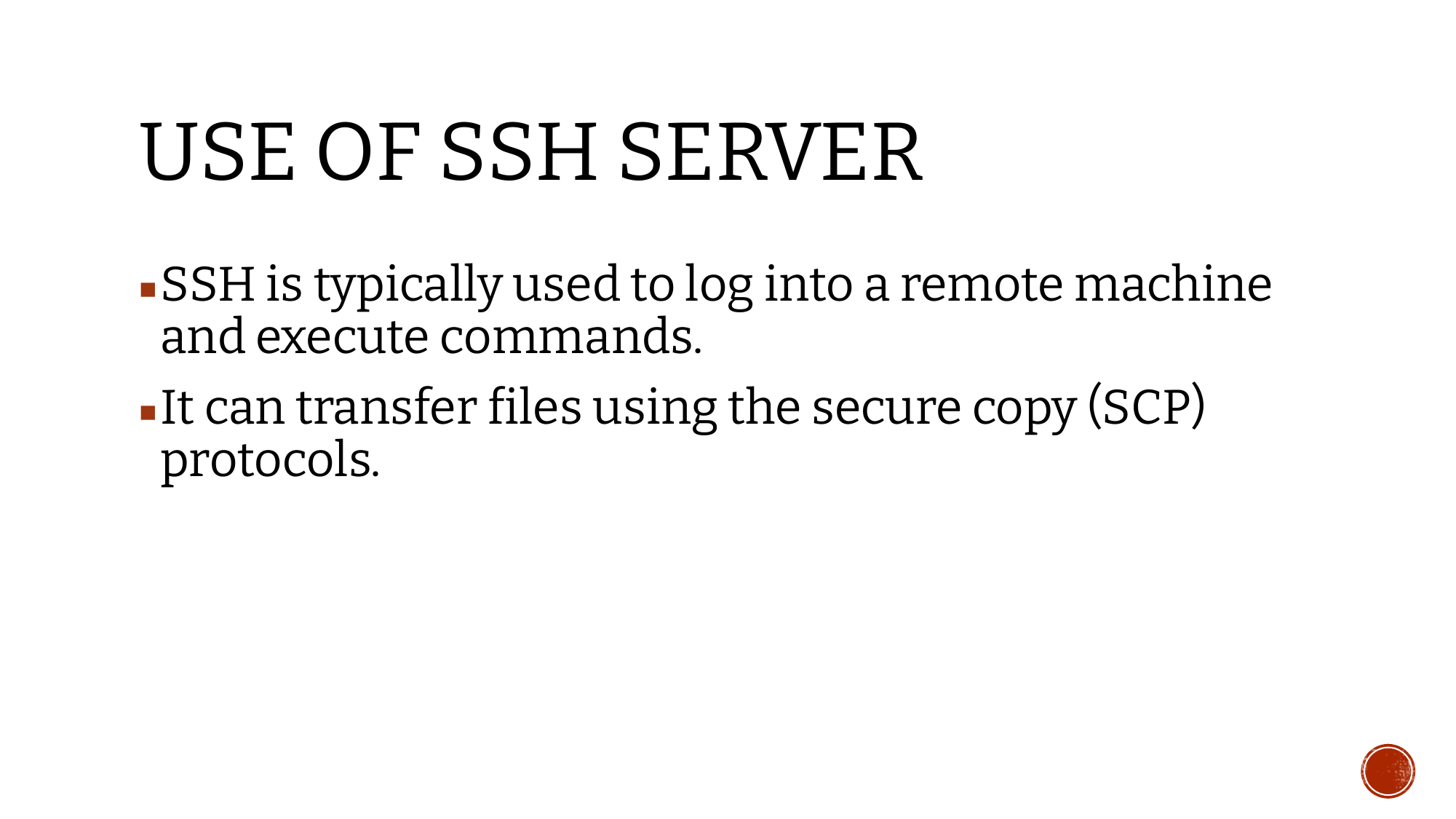

# USE OF SSH SERVER
SSH is typically used to log into a remote machine and execute commands.
It can transfer files using the secure copy (SCP) protocols.